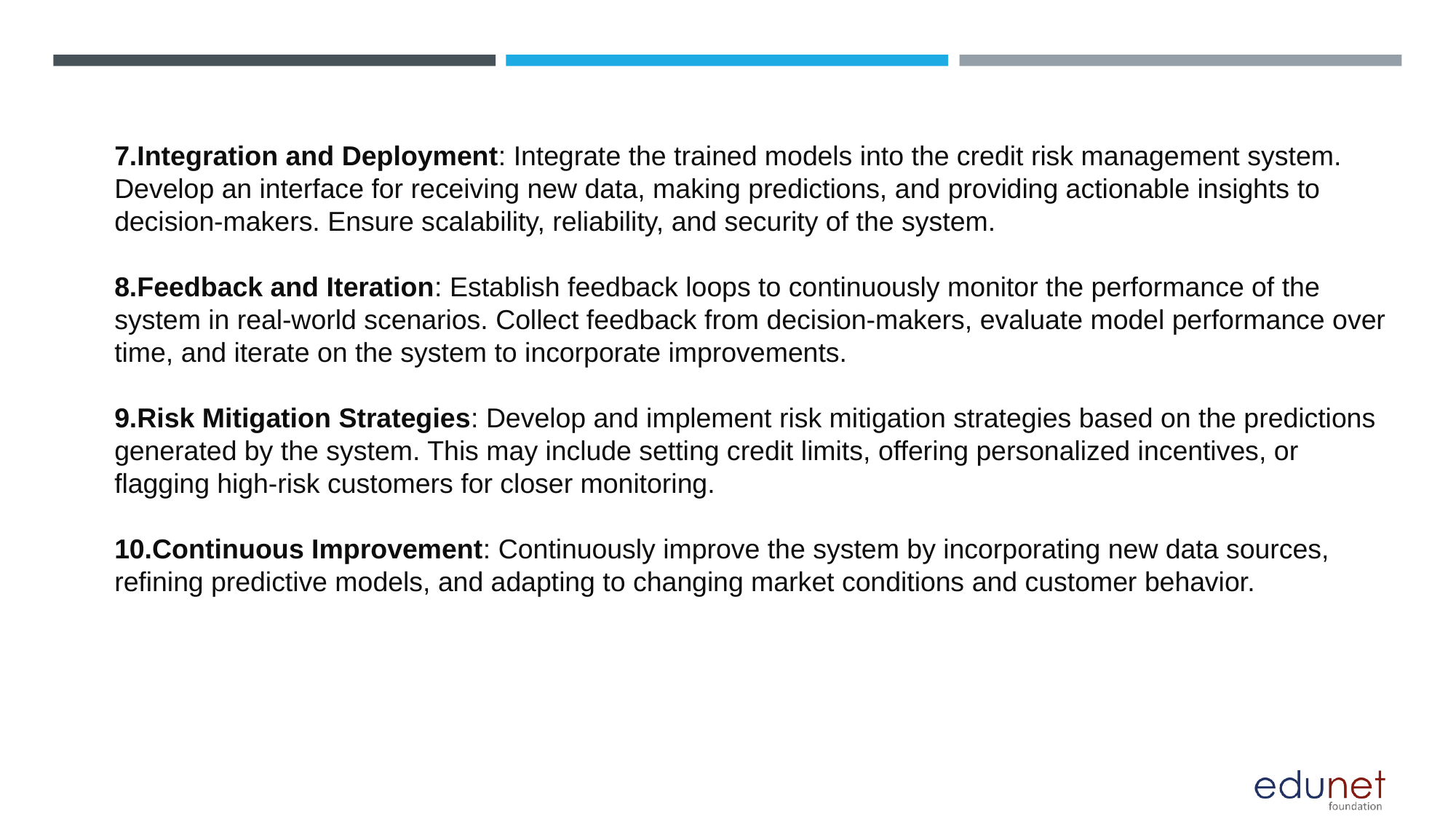

7.Integration and Deployment: Integrate the trained models into the credit risk management system. Develop an interface for receiving new data, making predictions, and providing actionable insights to decision-makers. Ensure scalability, reliability, and security of the system.

8.Feedback and Iteration: Establish feedback loops to continuously monitor the performance of the system in real-world scenarios. Collect feedback from decision-makers, evaluate model performance over time, and iterate on the system to incorporate improvements.

9.Risk Mitigation Strategies: Develop and implement risk mitigation strategies based on the predictions generated by the system. This may include setting credit limits, offering personalized incentives, or flagging high-risk customers for closer monitoring.

10.Continuous Improvement: Continuously improve the system by incorporating new data sources, refining predictive models, and adapting to changing market conditions and customer behavior.